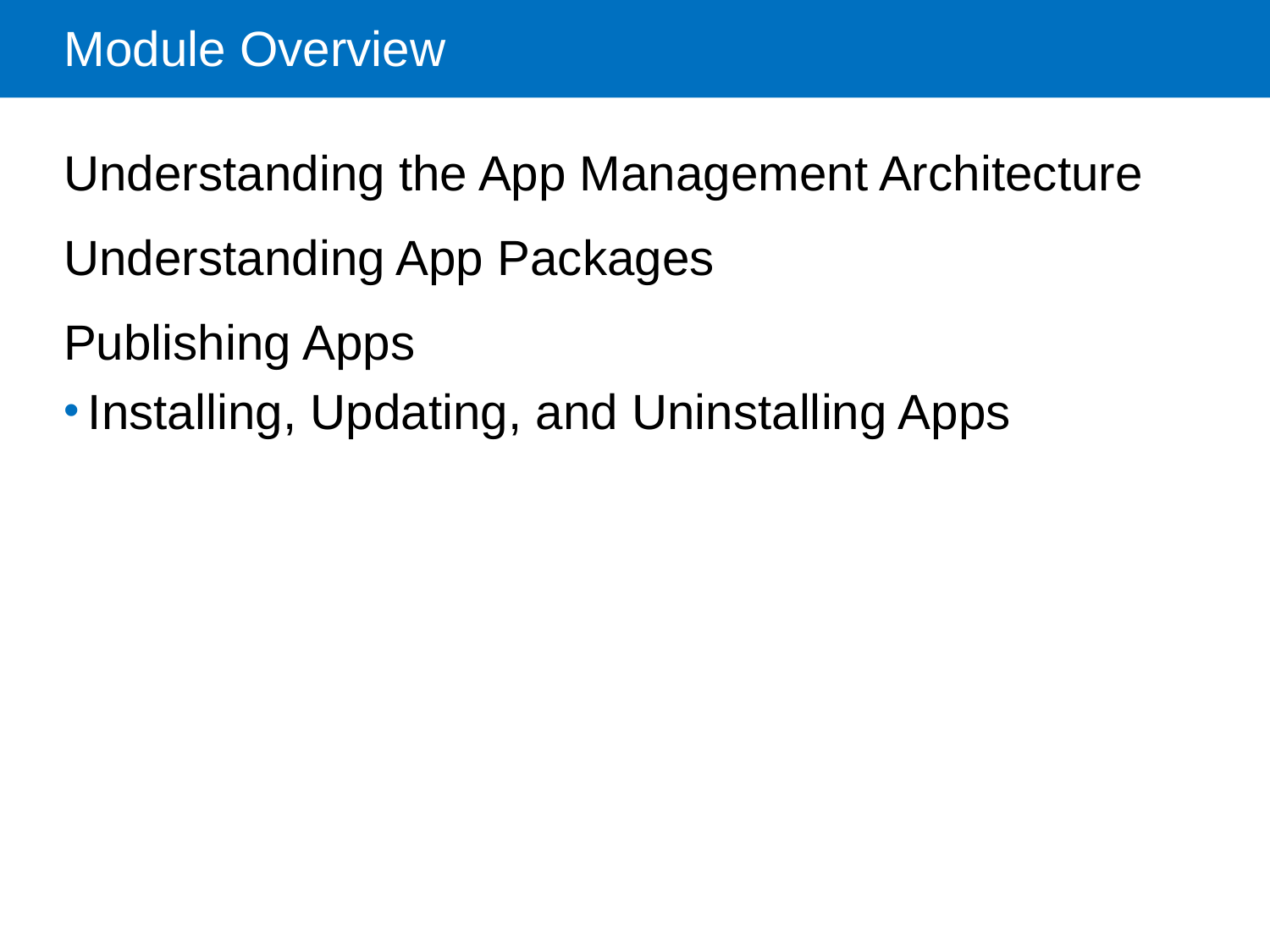

# Module Overview
Understanding the App Management Architecture
Understanding App Packages
Publishing Apps
Installing, Updating, and Uninstalling Apps